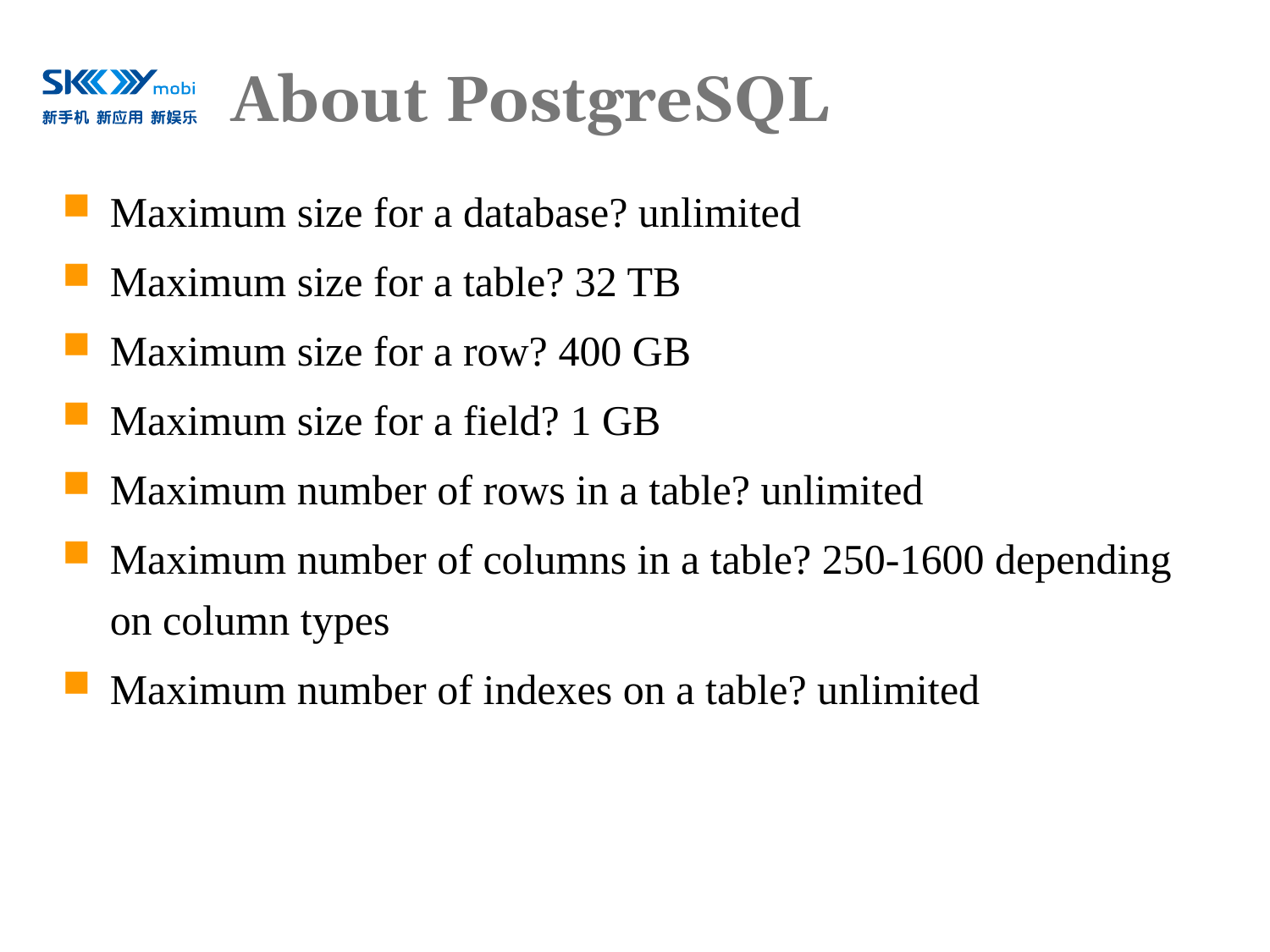

# About PostgreSQL
Maximum size for a database? unlimited
Maximum size for a table? 32 TB
Maximum size for a row? 400 GB
Maximum size for a field? 1 GB
Maximum number of rows in a table? unlimited
Maximum number of columns in a table? 250-1600 depending on column types
Maximum number of indexes on a table? unlimited